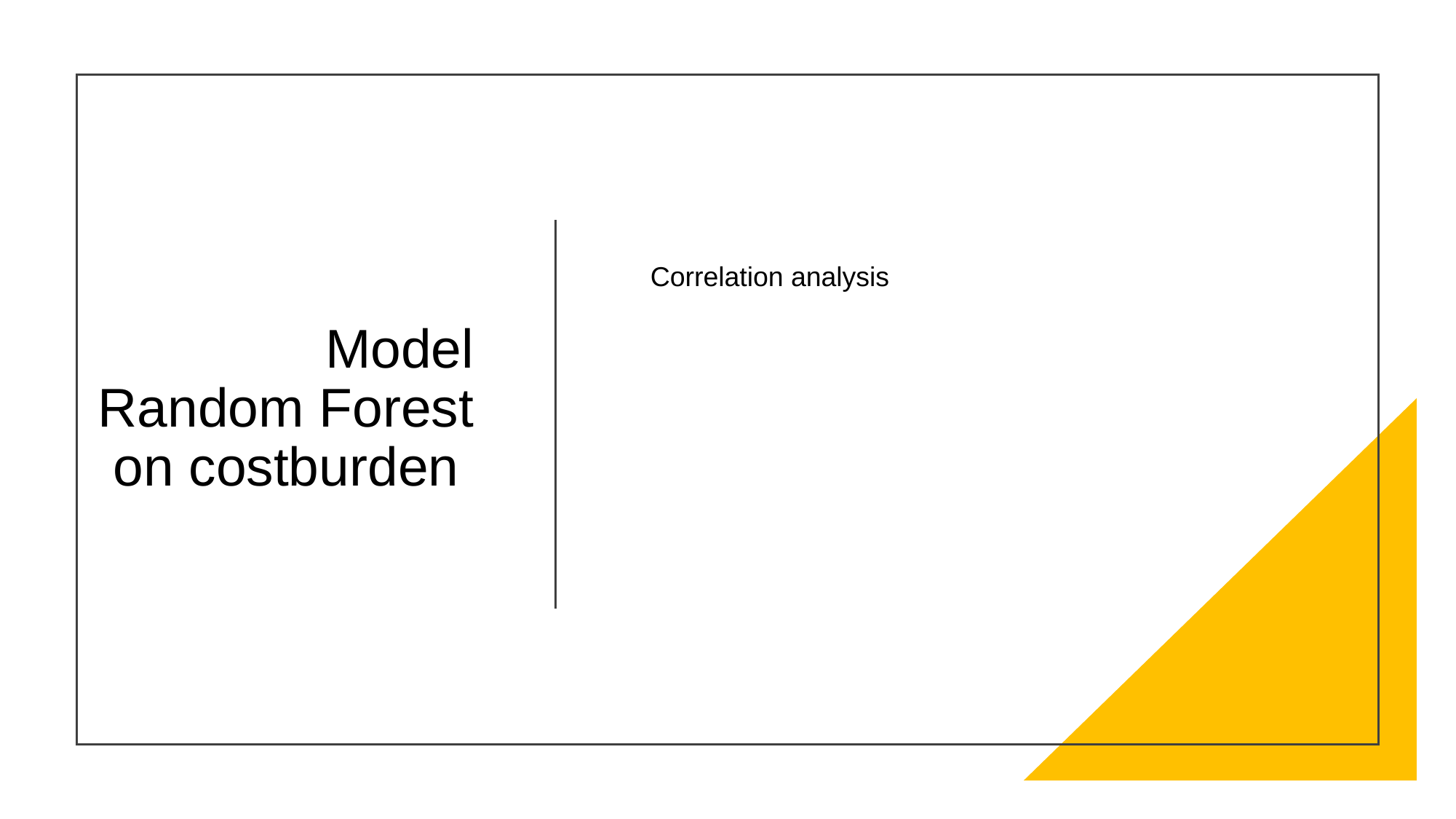

# Model Random Forest on costburden

Correlation analysis